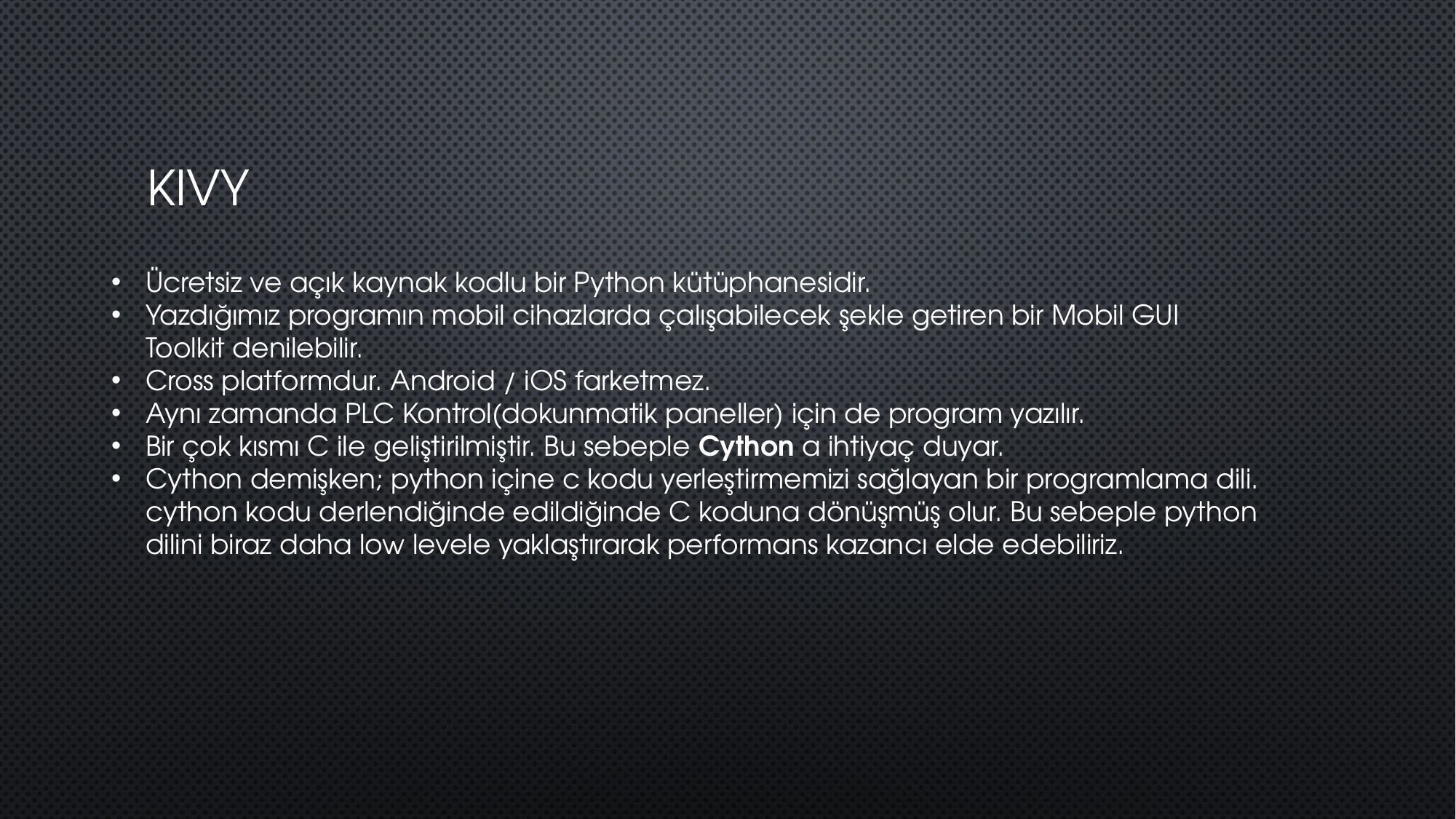

# KIVY
Ücretsiz ve açık kaynak kodlu bir Python kütüphanesidir.
Yazdığımız programın mobil cihazlarda çalışabilecek şekle getiren bir Mobil GUI Toolkit denilebilir.
Cross platformdur. Android / iOS farketmez.
Aynı zamanda PLC Kontrol(dokunmatik paneller) için de program yazılır.
Bir çok kısmı C ile geliştirilmiştir. Bu sebeple Cython a ihtiyaç duyar.
Cython demişken; python içine c kodu yerleştirmemizi sağlayan bir programlama dili. cython kodu derlendiğinde edildiğinde C koduna dönüşmüş olur. Bu sebeple python dilini biraz daha low levele yaklaştırarak performans kazancı elde edebiliriz.